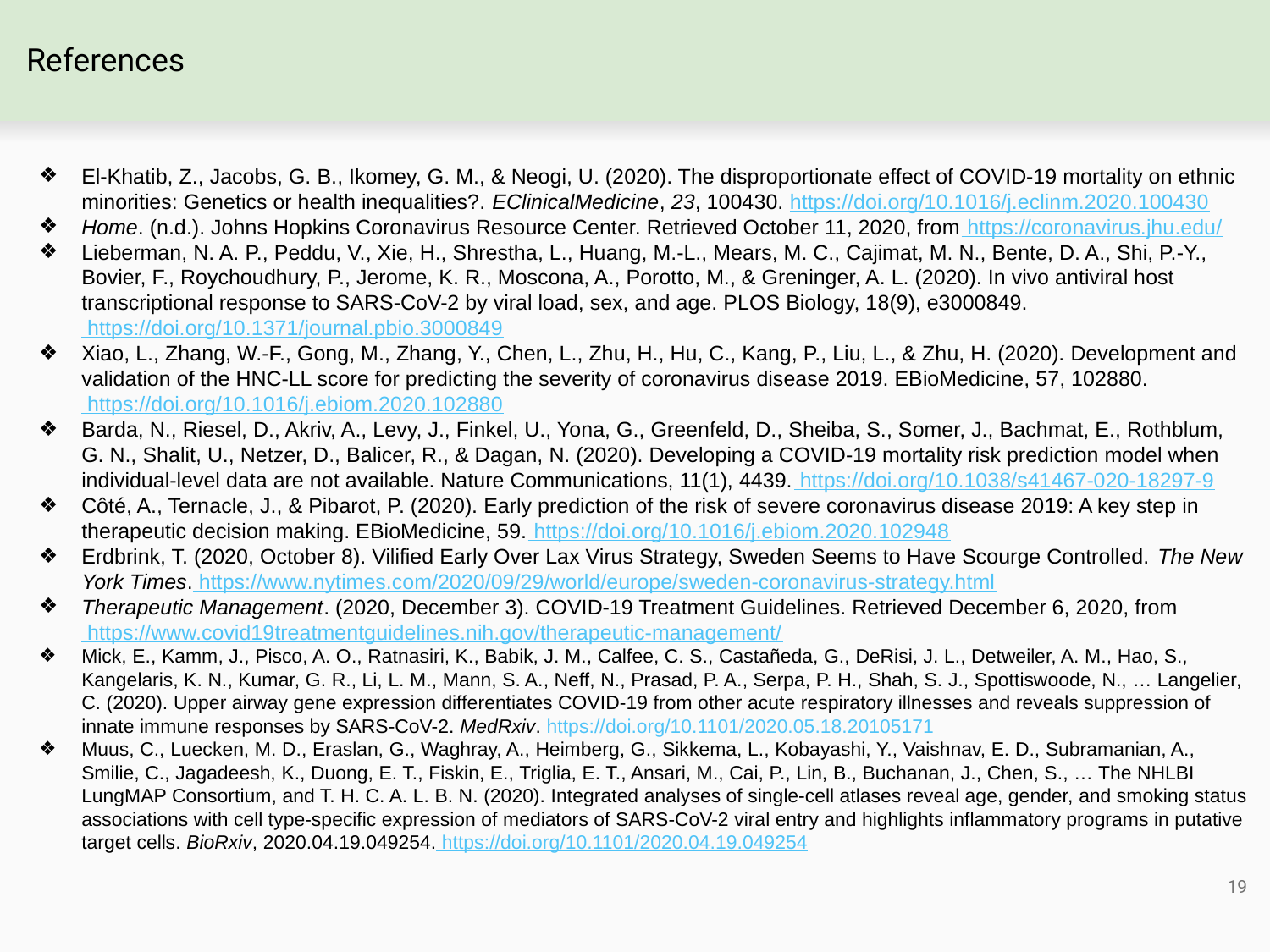

# References
El-Khatib, Z., Jacobs, G. B., Ikomey, G. M., & Neogi, U. (2020). The disproportionate effect of COVID-19 mortality on ethnic minorities: Genetics or health inequalities?. EClinicalMedicine, 23, 100430. https://doi.org/10.1016/j.eclinm.2020.100430
Home. (n.d.). Johns Hopkins Coronavirus Resource Center. Retrieved October 11, 2020, from https://coronavirus.jhu.edu/
Lieberman, N. A. P., Peddu, V., Xie, H., Shrestha, L., Huang, M.-L., Mears, M. C., Cajimat, M. N., Bente, D. A., Shi, P.-Y., Bovier, F., Roychoudhury, P., Jerome, K. R., Moscona, A., Porotto, M., & Greninger, A. L. (2020). In vivo antiviral host transcriptional response to SARS-CoV-2 by viral load, sex, and age. PLOS Biology, 18(9), e3000849. https://doi.org/10.1371/journal.pbio.3000849
Xiao, L., Zhang, W.-F., Gong, M., Zhang, Y., Chen, L., Zhu, H., Hu, C., Kang, P., Liu, L., & Zhu, H. (2020). Development and validation of the HNC-LL score for predicting the severity of coronavirus disease 2019. EBioMedicine, 57, 102880. https://doi.org/10.1016/j.ebiom.2020.102880
Barda, N., Riesel, D., Akriv, A., Levy, J., Finkel, U., Yona, G., Greenfeld, D., Sheiba, S., Somer, J., Bachmat, E., Rothblum, G. N., Shalit, U., Netzer, D., Balicer, R., & Dagan, N. (2020). Developing a COVID-19 mortality risk prediction model when individual-level data are not available. Nature Communications, 11(1), 4439. https://doi.org/10.1038/s41467-020-18297-9
Côté, A., Ternacle, J., & Pibarot, P. (2020). Early prediction of the risk of severe coronavirus disease 2019: A key step in therapeutic decision making. EBioMedicine, 59. https://doi.org/10.1016/j.ebiom.2020.102948
Erdbrink, T. (2020, October 8). Vilified Early Over Lax Virus Strategy, Sweden Seems to Have Scourge Controlled. The New York Times. https://www.nytimes.com/2020/09/29/world/europe/sweden-coronavirus-strategy.html
Therapeutic Management. (2020, December 3). COVID-19 Treatment Guidelines. Retrieved December 6, 2020, from https://www.covid19treatmentguidelines.nih.gov/therapeutic-management/
Mick, E., Kamm, J., Pisco, A. O., Ratnasiri, K., Babik, J. M., Calfee, C. S., Castañeda, G., DeRisi, J. L., Detweiler, A. M., Hao, S., Kangelaris, K. N., Kumar, G. R., Li, L. M., Mann, S. A., Neff, N., Prasad, P. A., Serpa, P. H., Shah, S. J., Spottiswoode, N., … Langelier, C. (2020). Upper airway gene expression differentiates COVID-19 from other acute respiratory illnesses and reveals suppression of innate immune responses by SARS-CoV-2. MedRxiv. https://doi.org/10.1101/2020.05.18.20105171
Muus, C., Luecken, M. D., Eraslan, G., Waghray, A., Heimberg, G., Sikkema, L., Kobayashi, Y., Vaishnav, E. D., Subramanian, A., Smilie, C., Jagadeesh, K., Duong, E. T., Fiskin, E., Triglia, E. T., Ansari, M., Cai, P., Lin, B., Buchanan, J., Chen, S., … The NHLBI LungMAP Consortium, and T. H. C. A. L. B. N. (2020). Integrated analyses of single-cell atlases reveal age, gender, and smoking status associations with cell type-specific expression of mediators of SARS-CoV-2 viral entry and highlights inflammatory programs in putative target cells. BioRxiv, 2020.04.19.049254. https://doi.org/10.1101/2020.04.19.049254

19